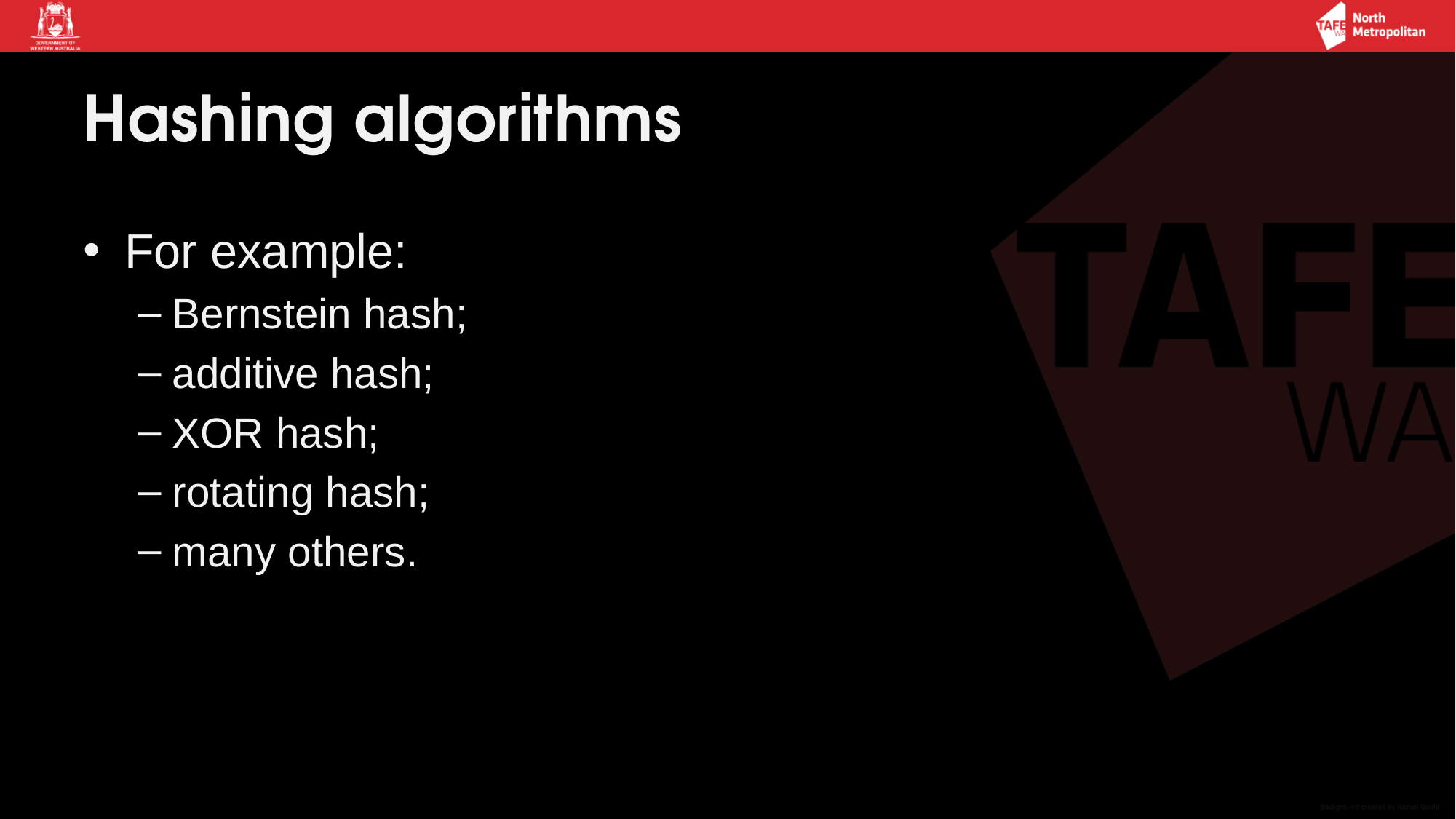

# Hashing algorithms
For example:
Bernstein hash;
additive hash;
XOR hash;
rotating hash;
many others.